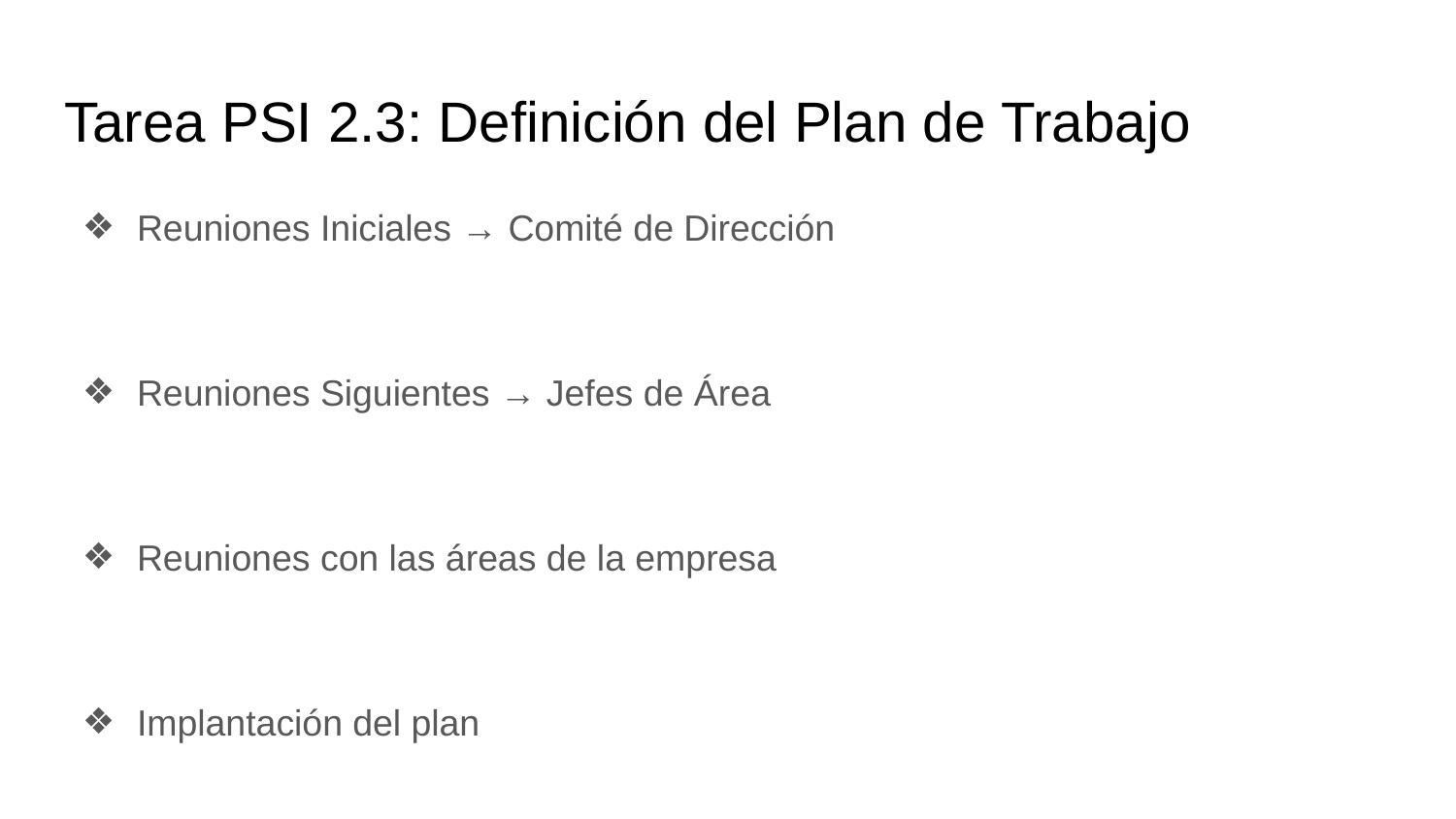

# Tarea PSI 2.3: Definición del Plan de Trabajo
Reuniones Iniciales → Comité de Dirección

Reuniones Siguientes → Jefes de Área

Reuniones con las áreas de la empresa

Implantación del plan